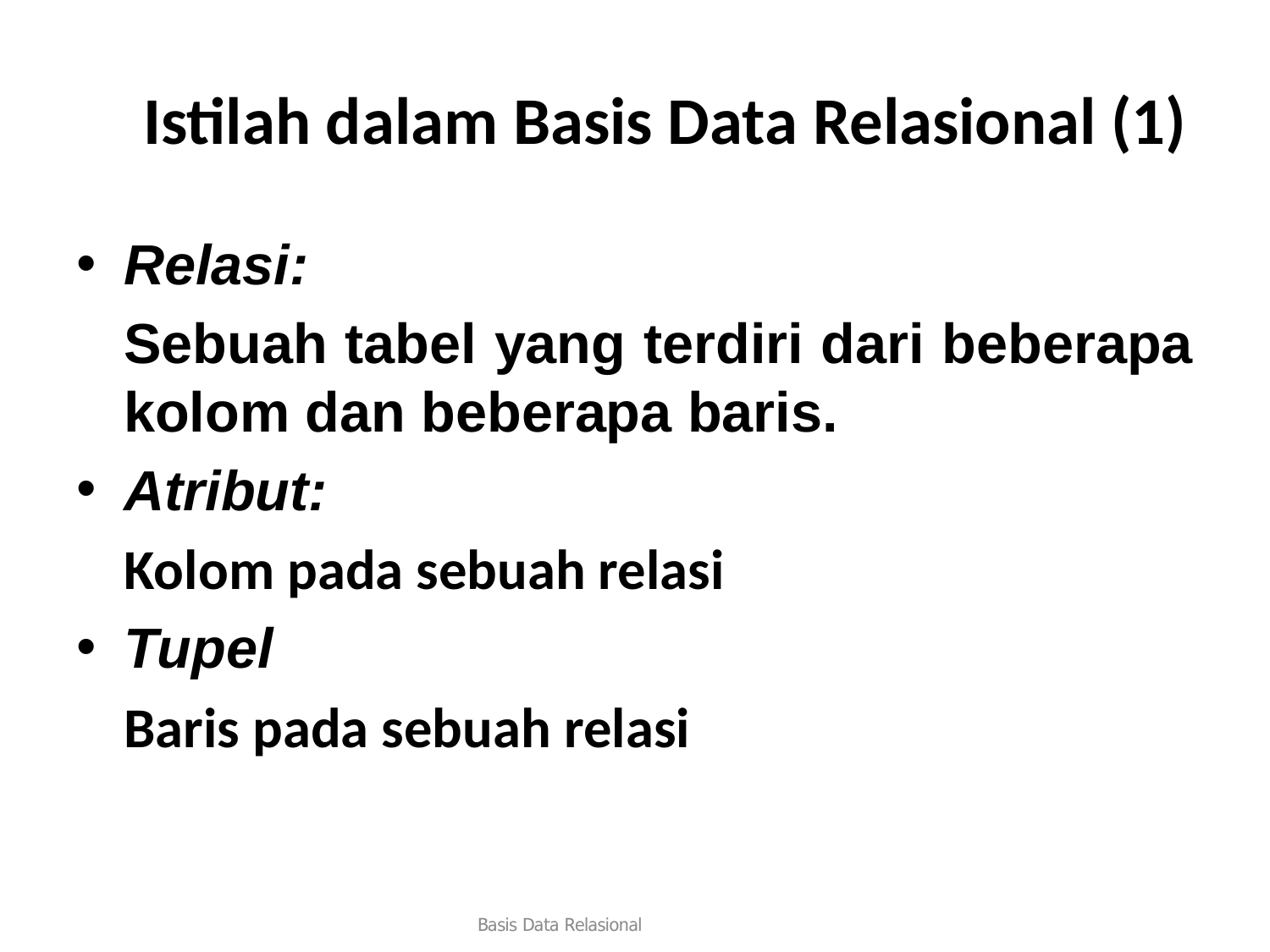

# Istilah dalam Basis Data Relasional (1)
Relasi:
	Sebuah tabel yang terdiri dari beberapa kolom dan beberapa baris.
Atribut:
	Kolom pada sebuah relasi
Tupel
	Baris pada sebuah relasi
Basis Data Relasional